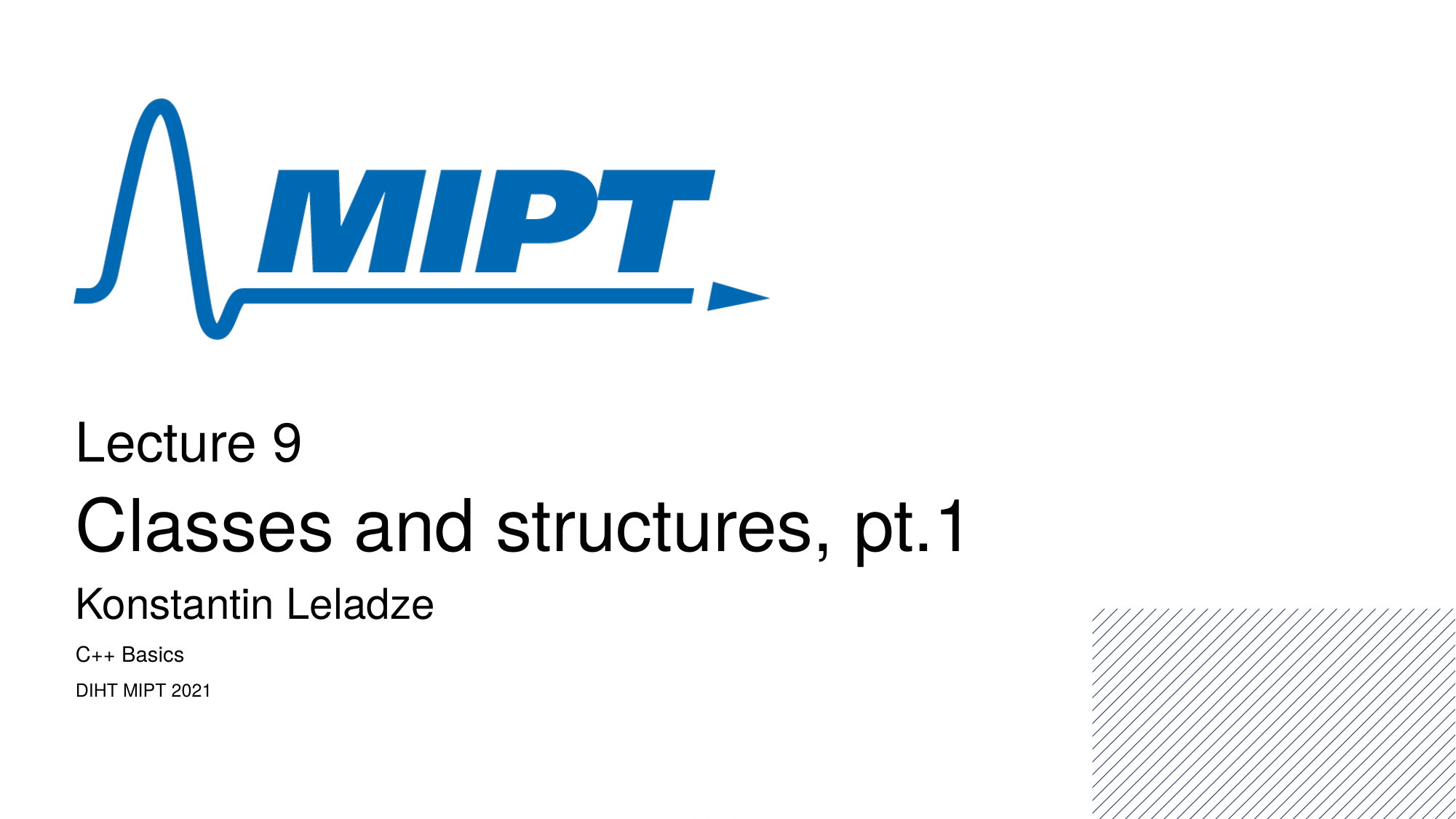

Lecture 9
Classes and structures, pt.1
Konstantin Leladze
C++ Basics
DIHT MIPT 2021